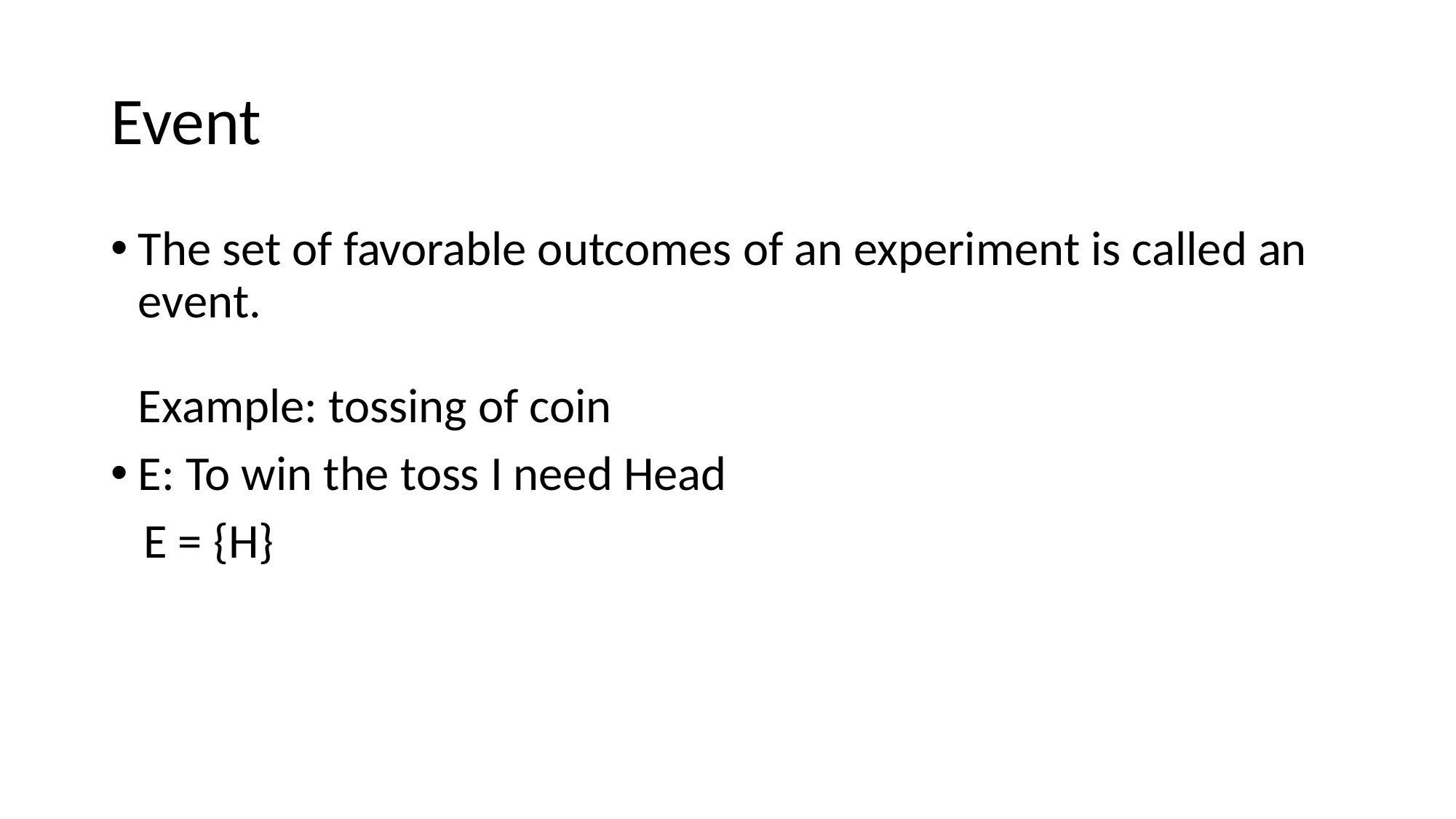

# Event
The set of favorable outcomes of an experiment is called an event.
Example: tossing of coin
E: To win the toss I need Head
   E = {H}